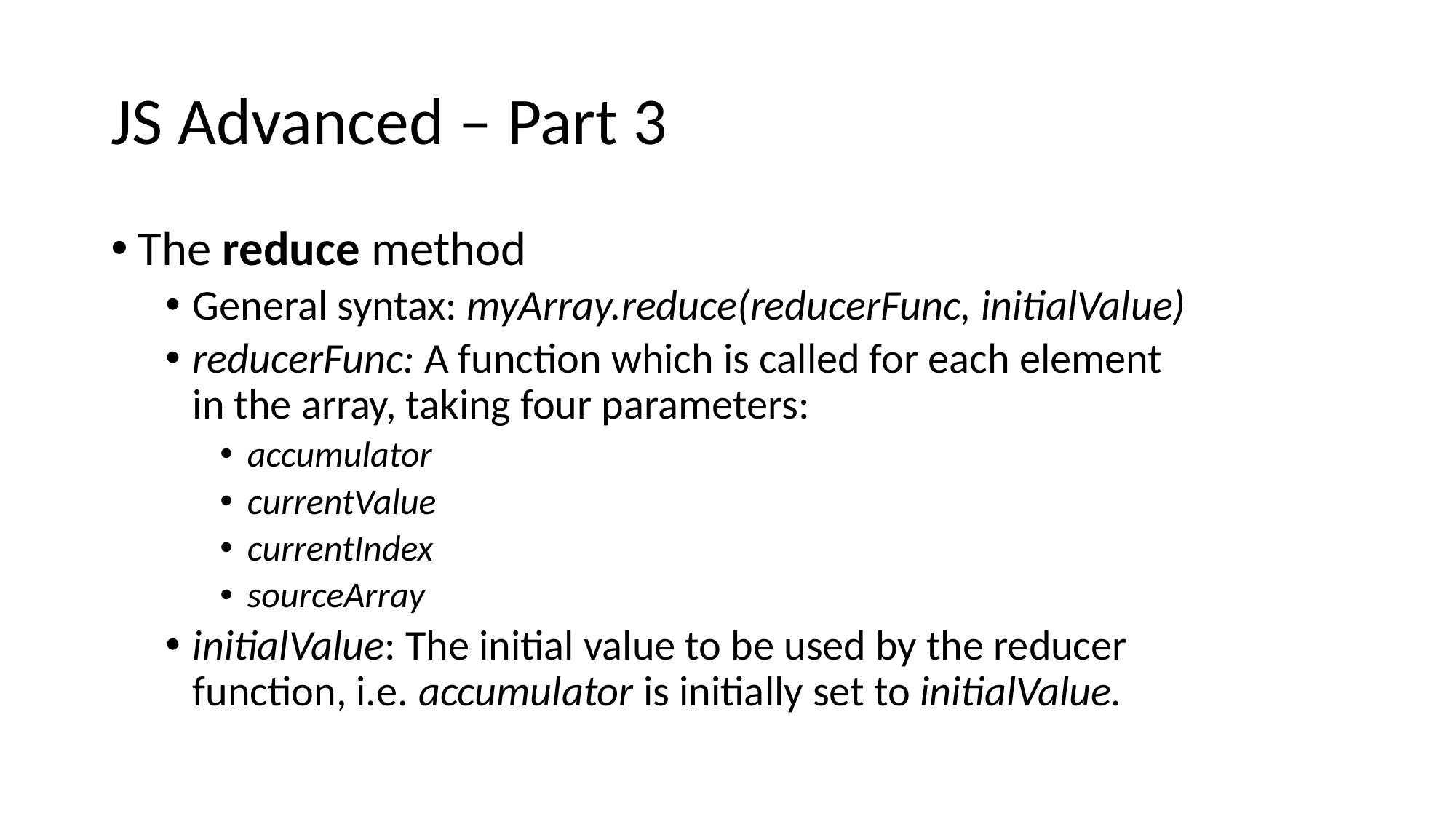

# JS Advanced – Part 3
The reduce method
General syntax: myArray.reduce(reducerFunc, initialValue)
reducerFunc: A function which is called for each element in the array, taking four parameters:
accumulator
currentValue
currentIndex
sourceArray
initialValue: The initial value to be used by the reducer function, i.e. accumulator is initially set to initialValue.